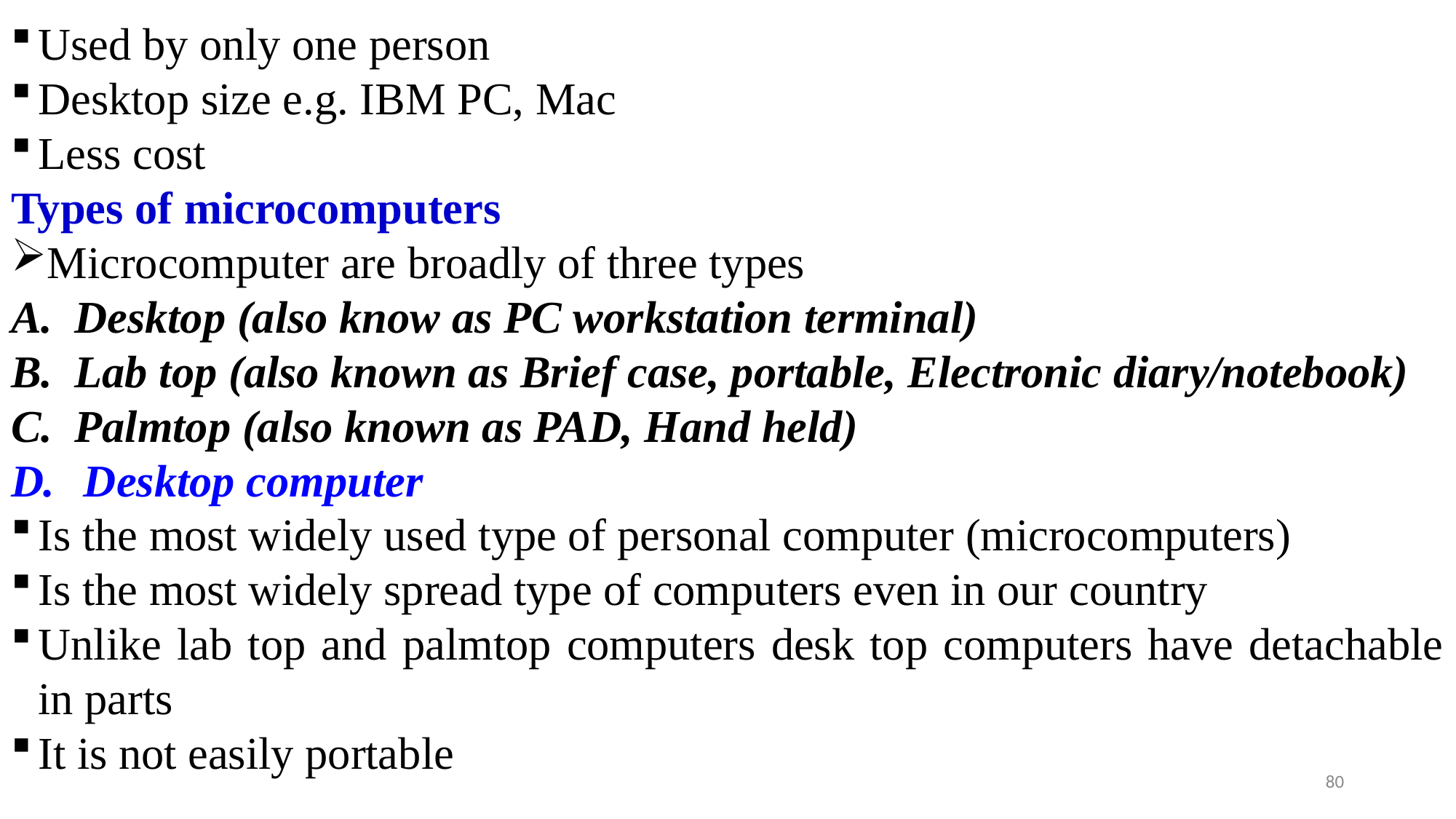

Used by only one person
Desktop size e.g. IBM PC, Mac
Less cost
Types of microcomputers
Microcomputer are broadly of three types
Desktop (also know as PC workstation terminal)
Lab top (also known as Brief case, portable, Electronic diary/notebook)
Palmtop (also known as PAD, Hand held)
Desktop computer
Is the most widely used type of personal computer (microcomputers)
Is the most widely spread type of computers even in our country
Unlike lab top and palmtop computers desk top computers have detachable in parts
It is not easily portable
80